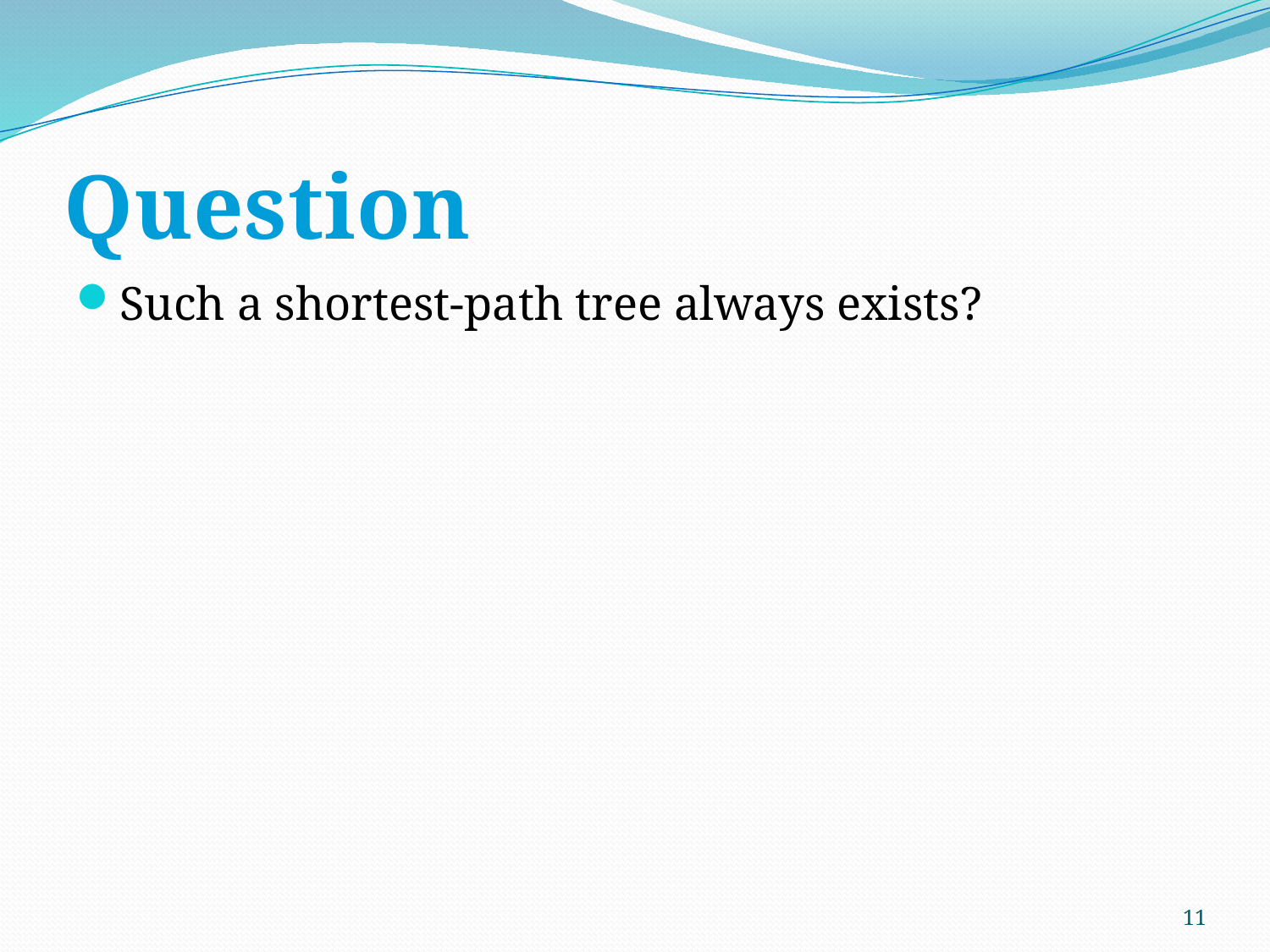

# Question
Such a shortest-path tree always exists?
11